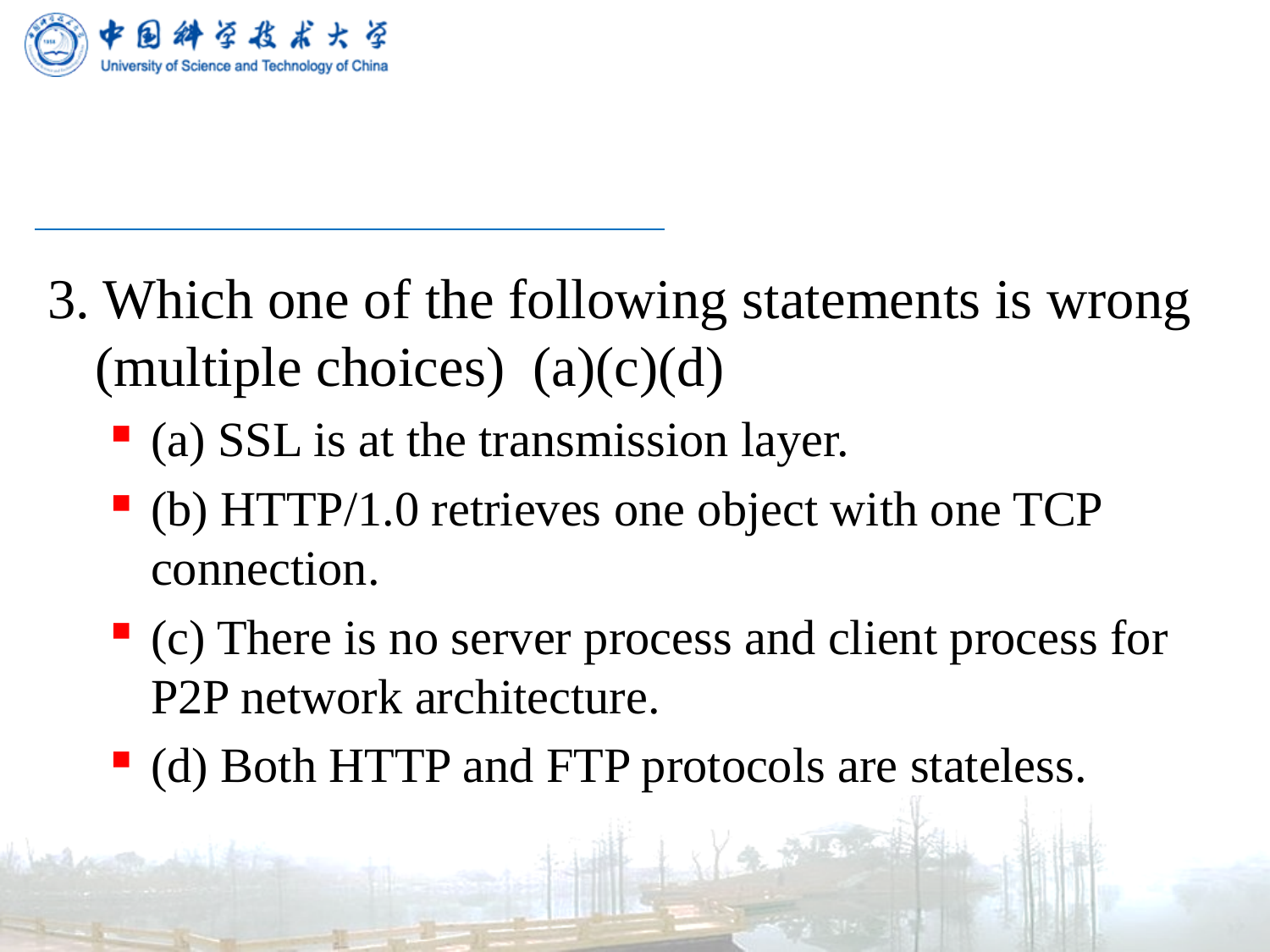

#
3. Which one of the following statements is wrong (multiple choices)  (a)(c)(d)
(a) SSL is at the transmission layer.
(b) HTTP/1.0 retrieves one object with one TCP connection.
(c) There is no server process and client process for P2P network architecture.
(d) Both HTTP and FTP protocols are stateless.